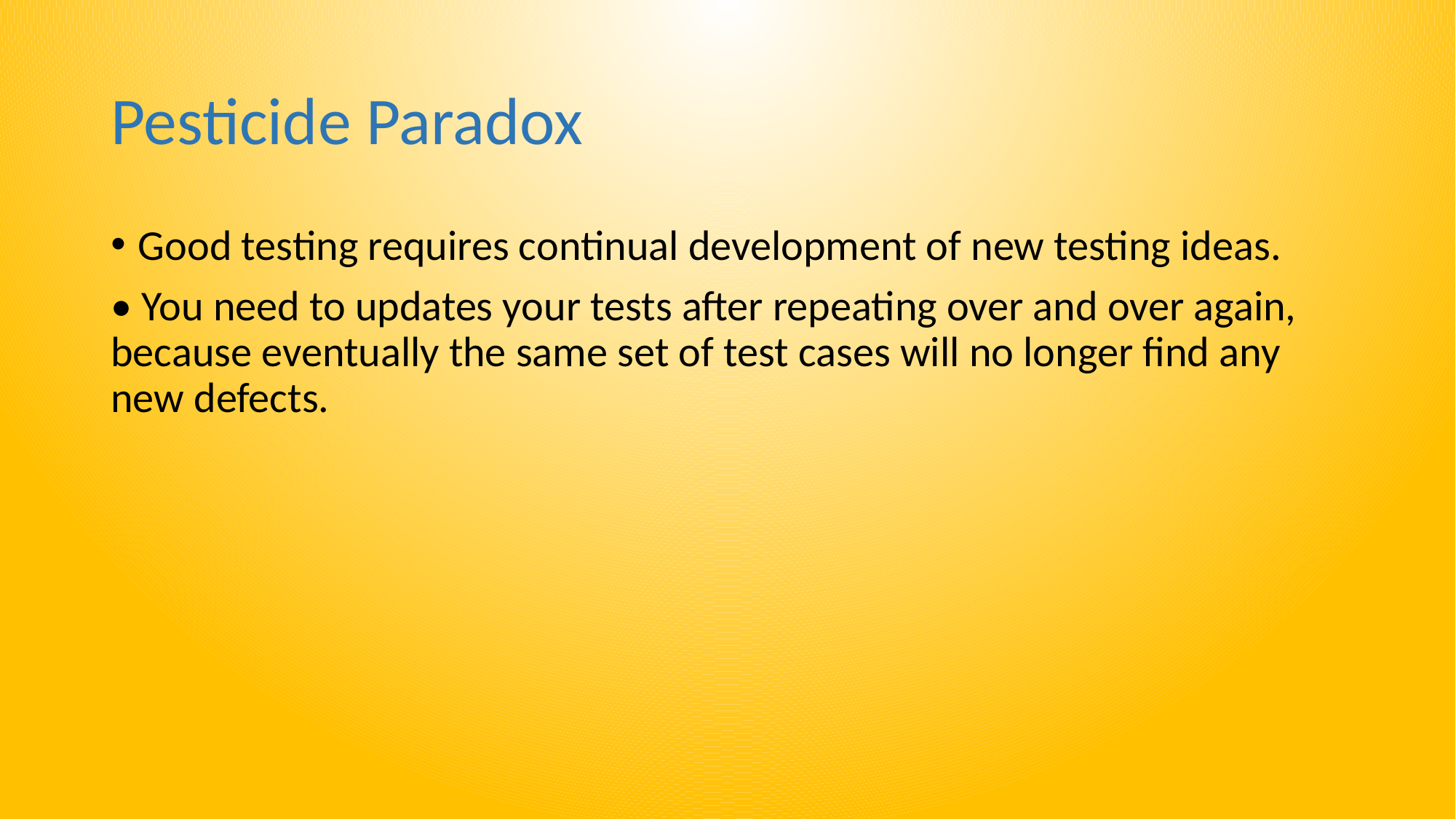

# Pesticide Paradox
Good testing requires continual development of new testing ideas.
• You need to updates your tests after repeating over and over again, because eventually the same set of test cases will no longer find any new defects.